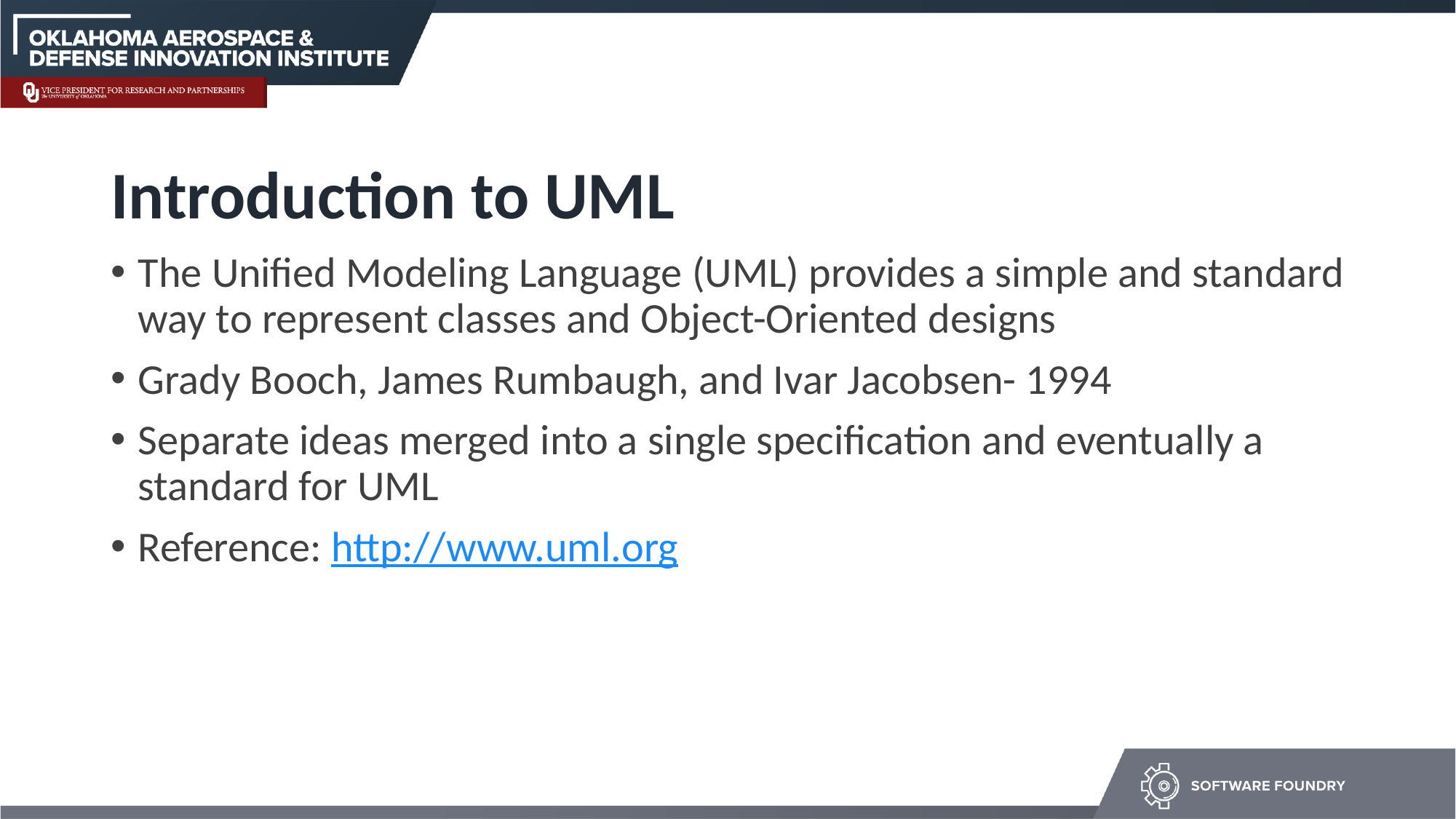

# Introduction to UML
The Unified Modeling Language (UML) provides a simple and standard way to represent classes and Object-Oriented designs
Grady Booch, James Rumbaugh, and Ivar Jacobsen- 1994
Separate ideas merged into a single specification and eventually a standard for UML
Reference: http://www.uml.org